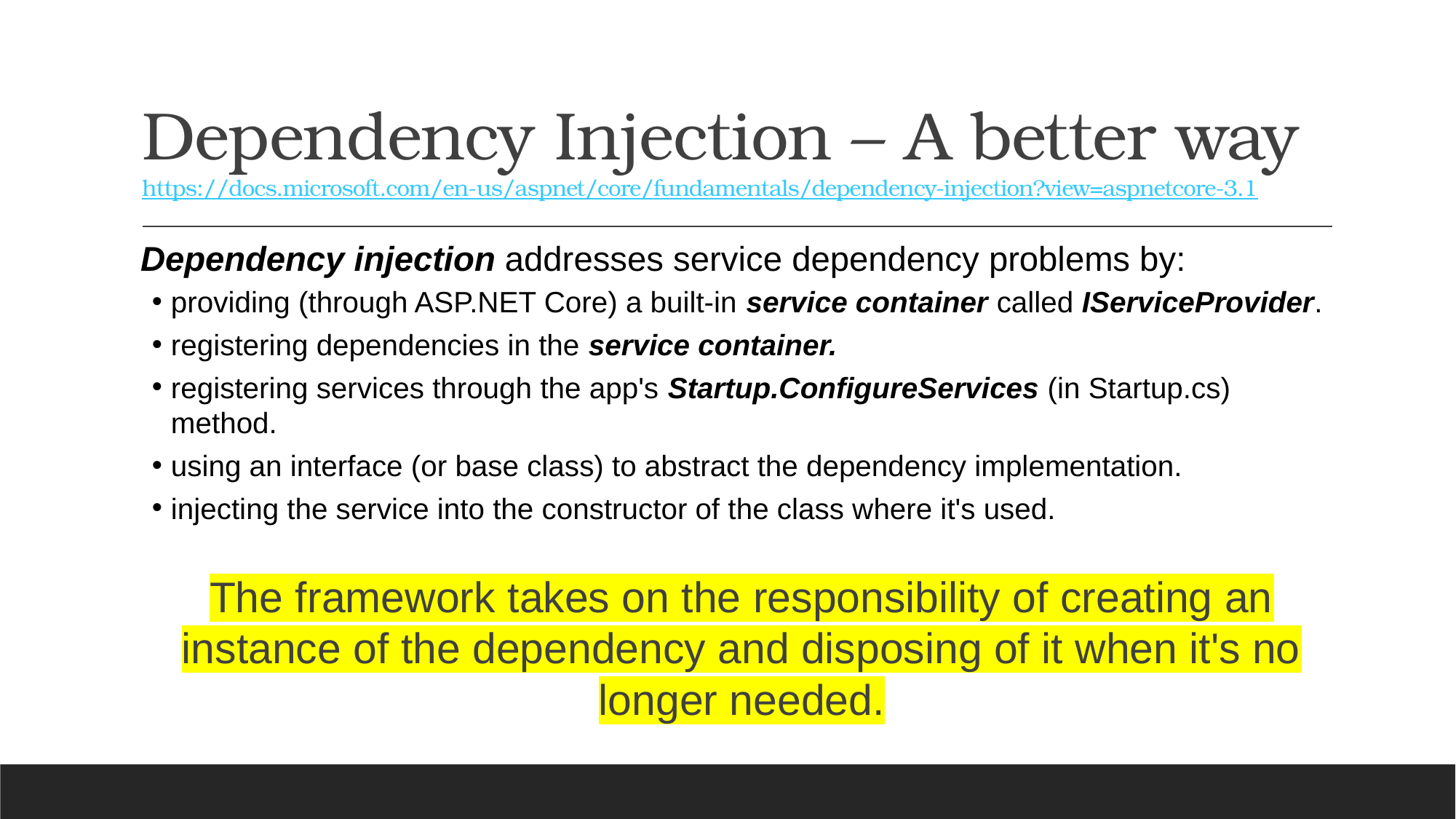

# Dependency Injection – A better way https://docs.microsoft.com/en-us/aspnet/core/fundamentals/dependency-injection?view=aspnetcore-3.1
Dependency injection addresses service dependency problems by:
providing (through ASP.NET Core) a built-in service container called IServiceProvider.
registering dependencies in the service container.
registering services through the app's Startup.ConfigureServices (in Startup.cs) method.
using an interface (or base class) to abstract the dependency implementation.
injecting the service into the constructor of the class where it's used.

The framework takes on the responsibility of creating an instance of the dependency and disposing of it when it's no longer needed.